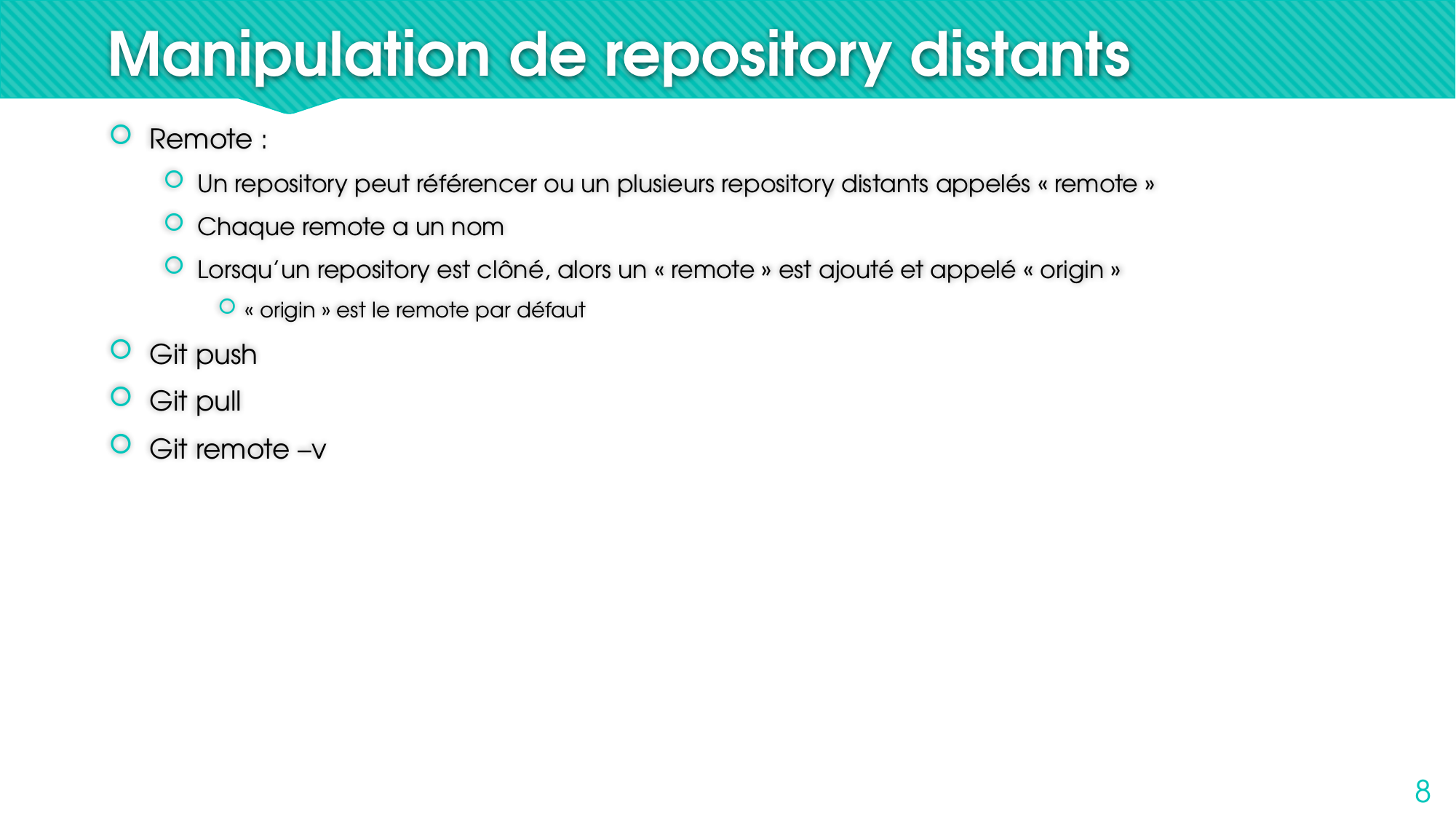

# Manipulation de repository distants
Remote :
Un repository peut référencer ou un plusieurs repository distants appelés « remote »
Chaque remote a un nom
Lorsqu’un repository est clôné, alors un « remote » est ajouté et appelé « origin »
« origin » est le remote par défaut
Git push
Git pull
Git remote –v

8